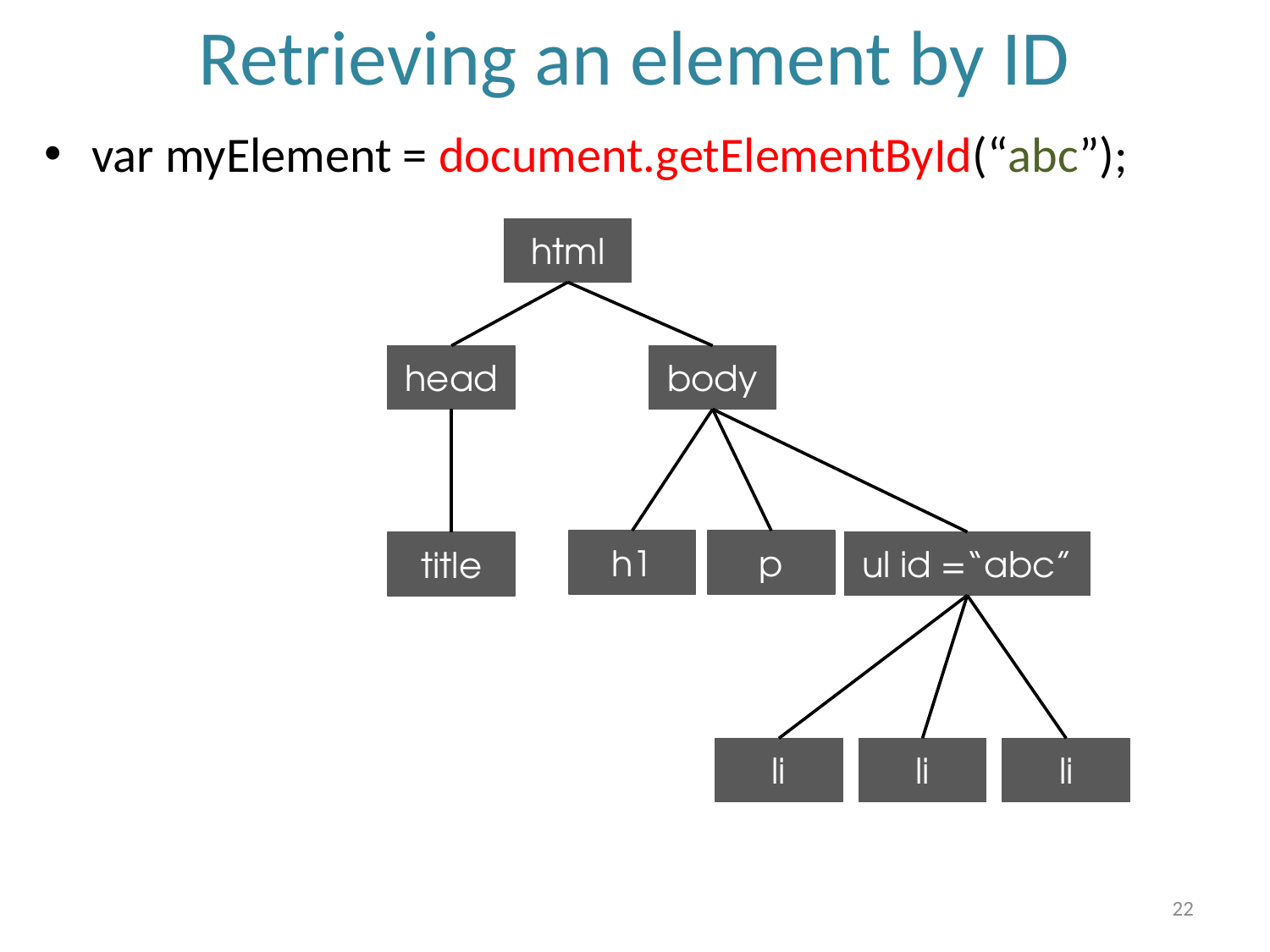

# Retrieving an element by ID
var myElement = document.getElementById(“abc”);
html
head
body
h1
p
ul id =“abc”
title
li
li
li
22